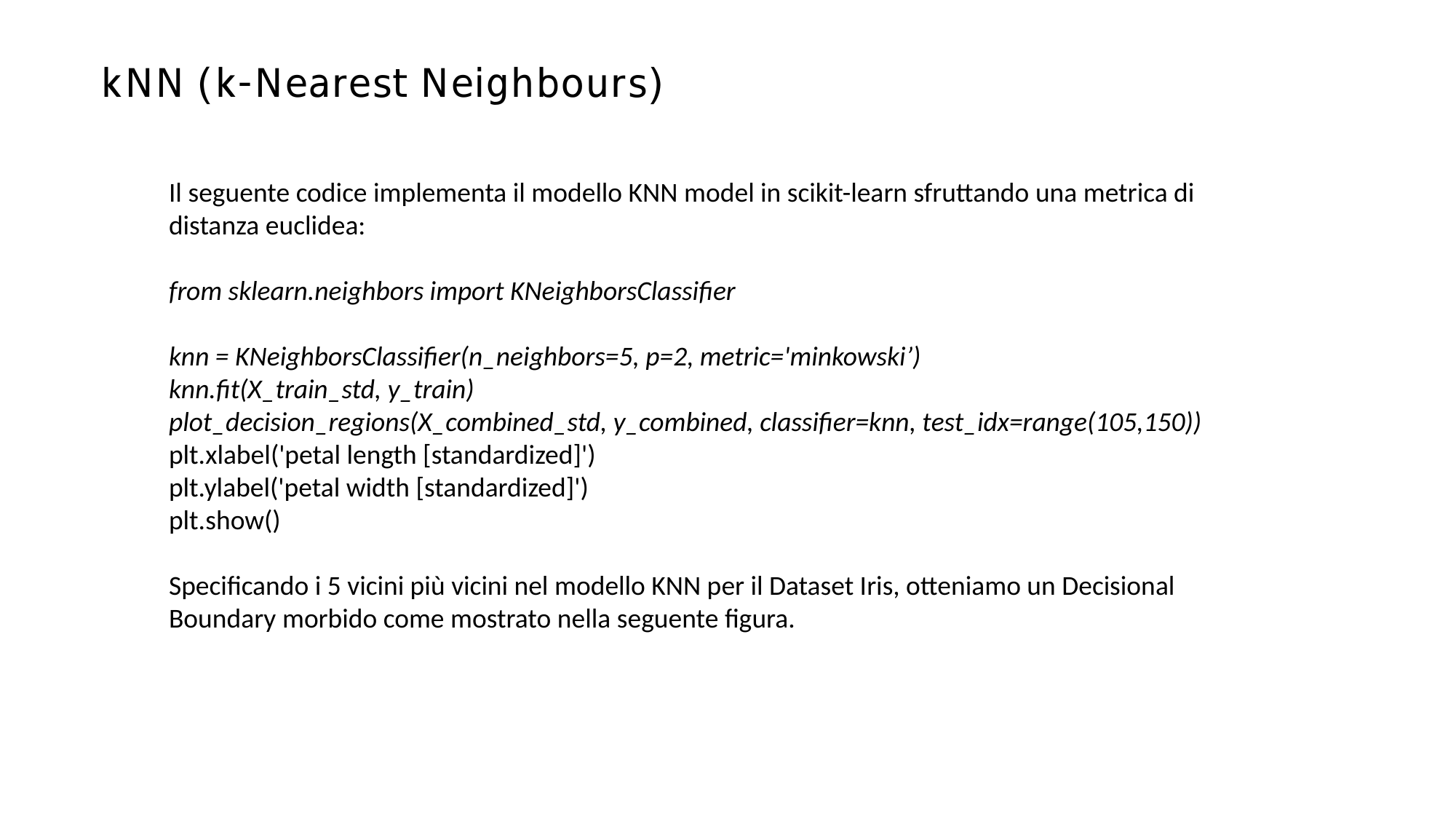

kNN (k-Nearest Neighbours)
Il seguente codice implementa il modello KNN model in scikit-learn sfruttando una metrica di distanza euclidea:

from sklearn.neighbors import KNeighborsClassifier

knn = KNeighborsClassifier(n_neighbors=5, p=2, metric='minkowski’)
knn.fit(X_train_std, y_train)
plot_decision_regions(X_combined_std, y_combined, classifier=knn, test_idx=range(105,150))
plt.xlabel('petal length [standardized]')
plt.ylabel('petal width [standardized]')
plt.show()

Specificando i 5 vicini più vicini nel modello KNN per il Dataset Iris, otteniamo un Decisional Boundary morbido come mostrato nella seguente figura.